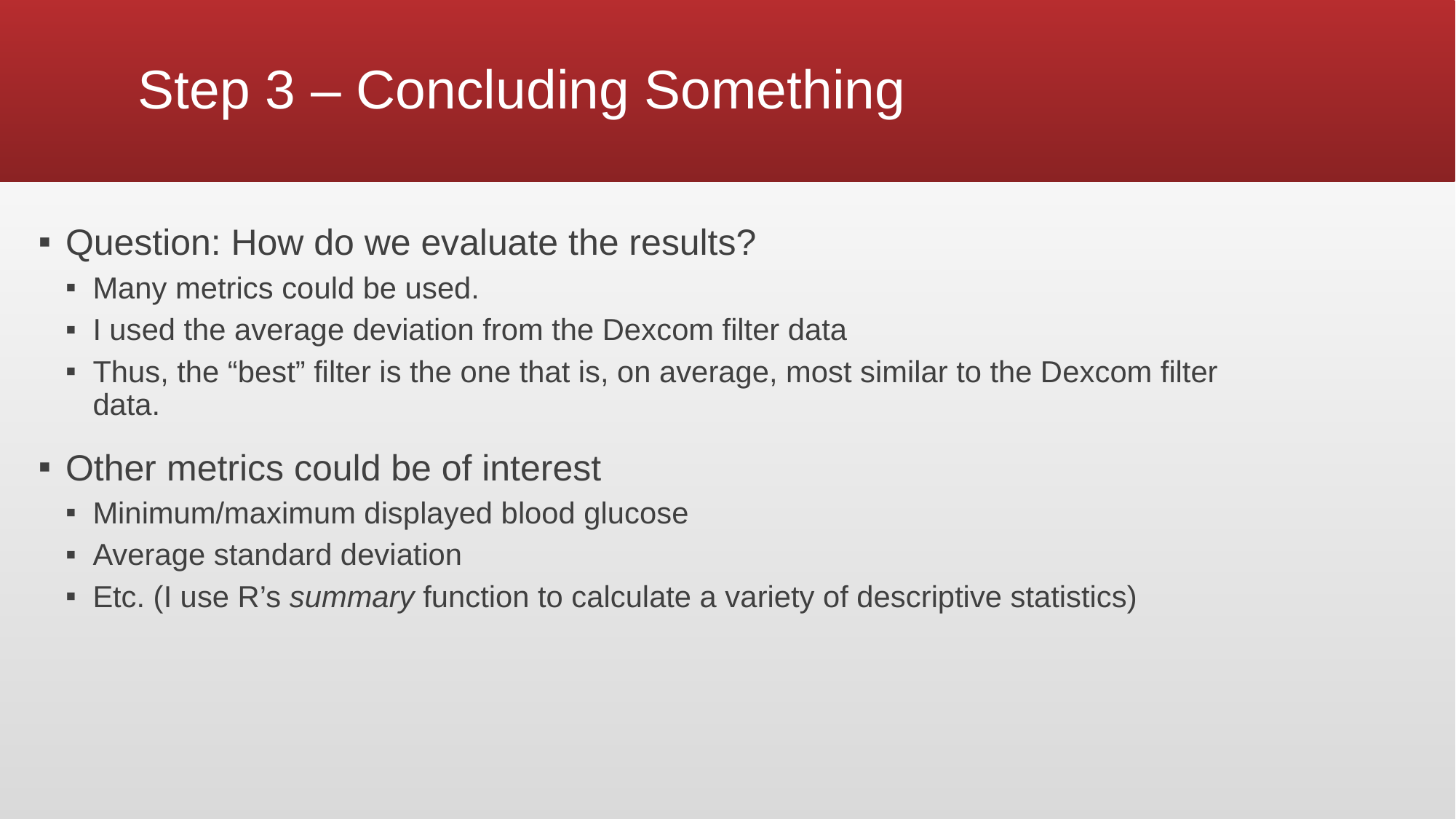

Step 3 – Concluding Something
Question: How do we evaluate the results?
Many metrics could be used.
I used the average deviation from the Dexcom filter data
Thus, the “best” filter is the one that is, on average, most similar to the Dexcom filter data.
Other metrics could be of interest
Minimum/maximum displayed blood glucose
Average standard deviation
Etc. (I use R’s summary function to calculate a variety of descriptive statistics)